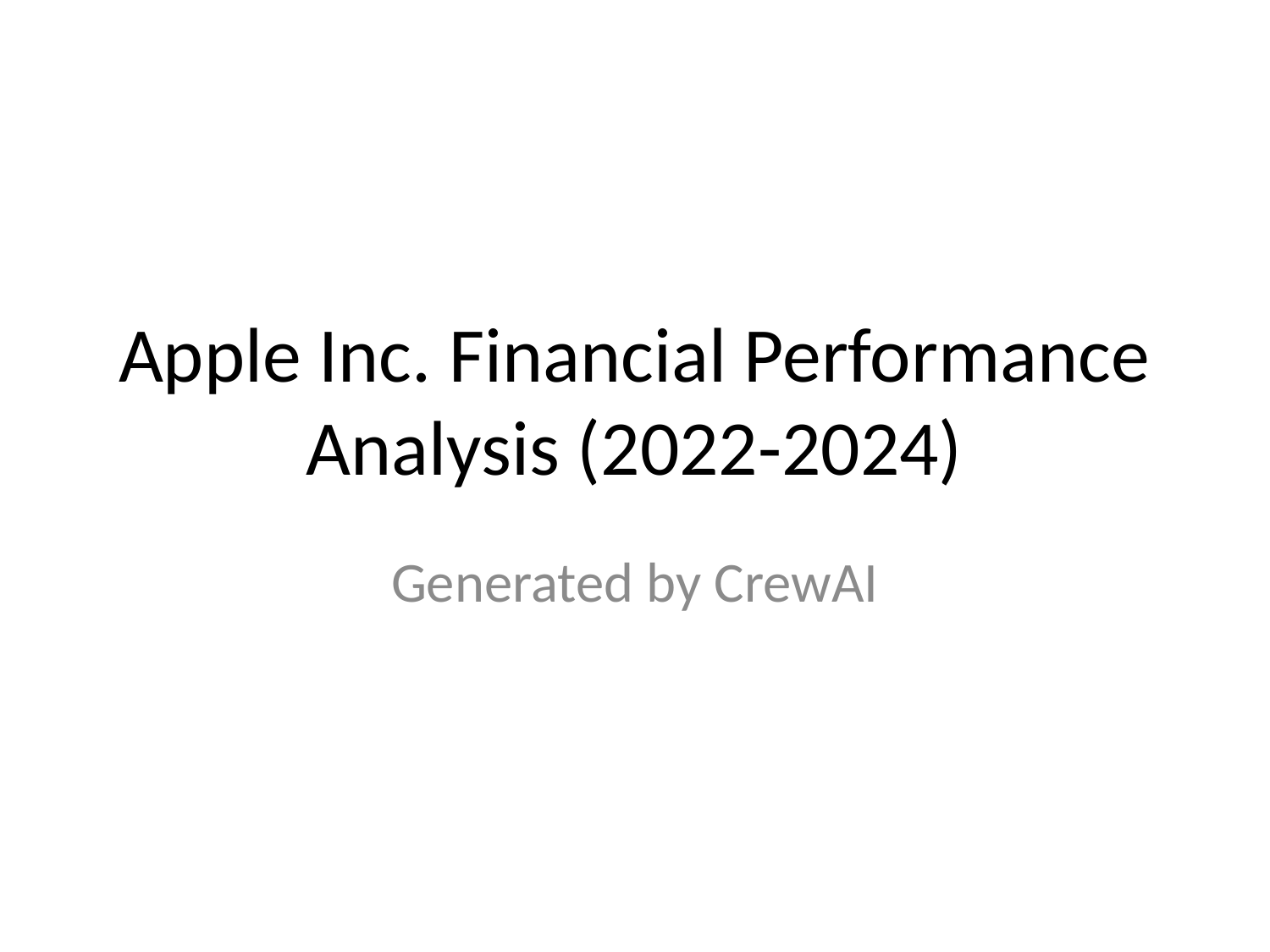

# Apple Inc. Financial Performance Analysis (2022-2024)
Generated by CrewAI